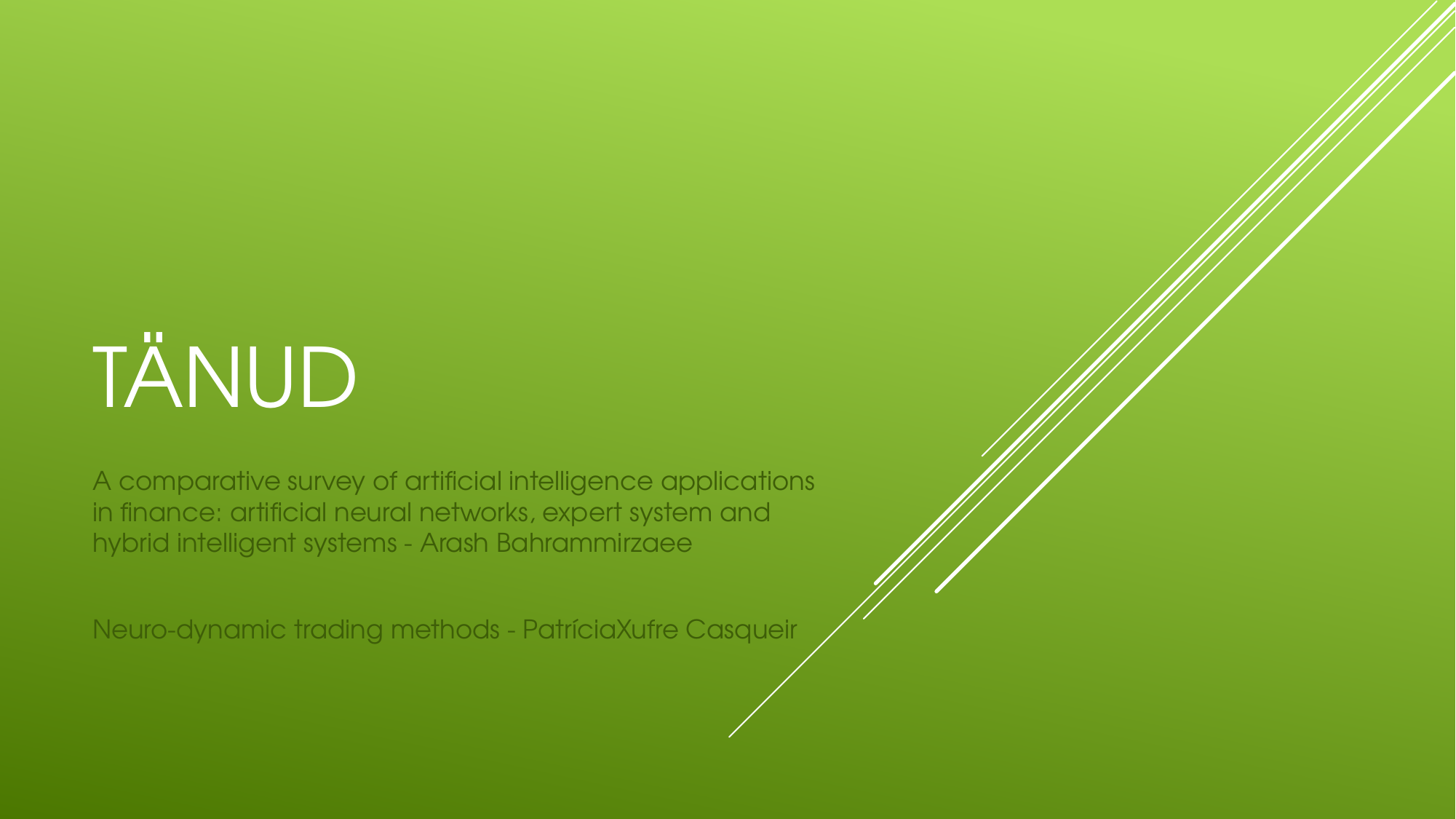

# Tänud
A comparative survey of artificial intelligence applications in finance: artificial neural networks, expert system and hybrid intelligent systems - Arash Bahrammirzaee

Neuro-dynamic trading methods - PatríciaXufre Casqueir